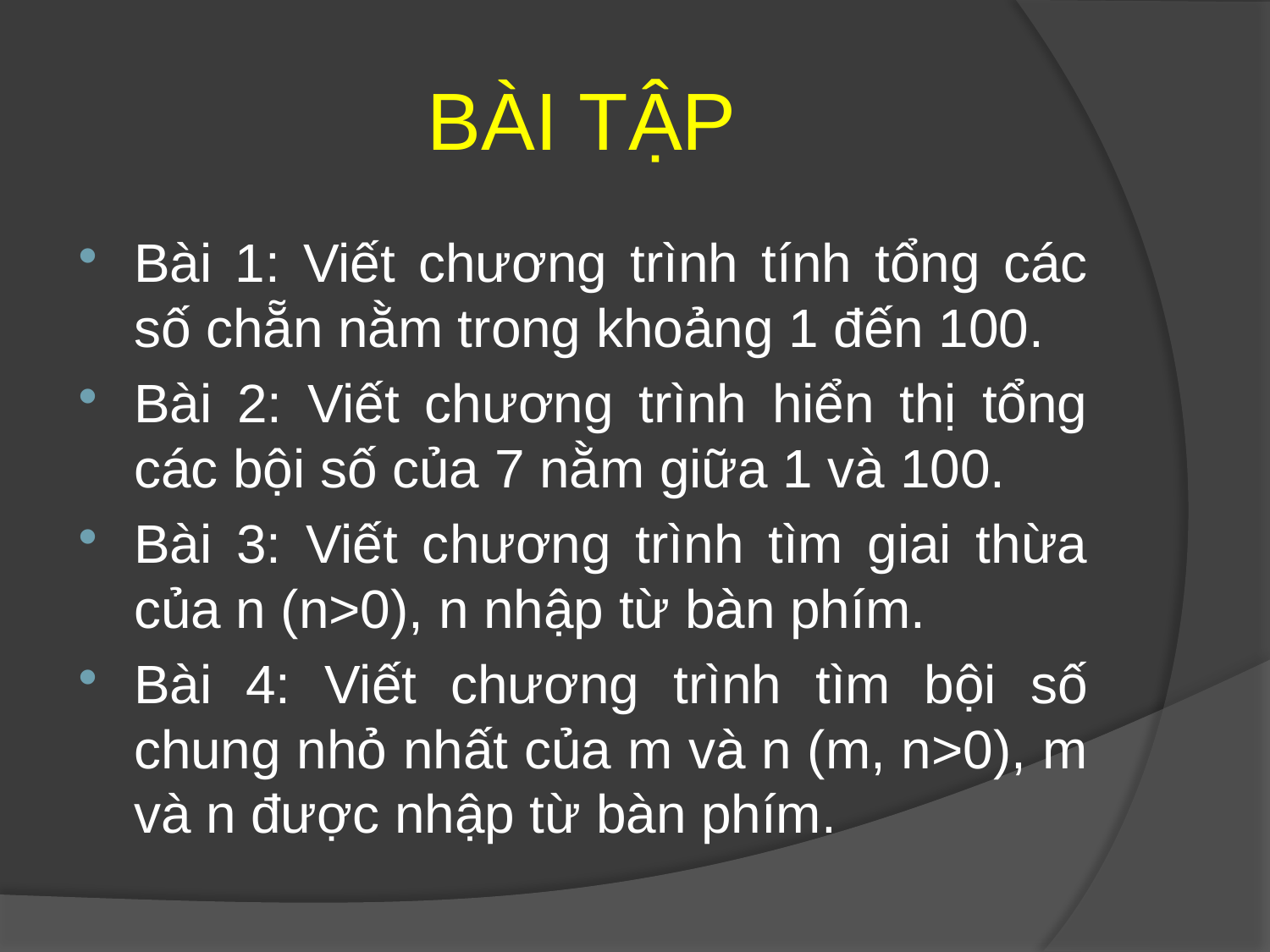

# BÀI TẬP
Bài 1: Viết chương trình tính tổng các số chẵn nằm trong khoảng 1 đến 100.
Bài 2: Viết chương trình hiển thị tổng các bội số của 7 nằm giữa 1 và 100.
Bài 3: Viết chương trình tìm giai thừa của n (n>0), n nhập từ bàn phím.
Bài 4: Viết chương trình tìm bội số chung nhỏ nhất của m và n (m, n>0), m và n được nhập từ bàn phím.